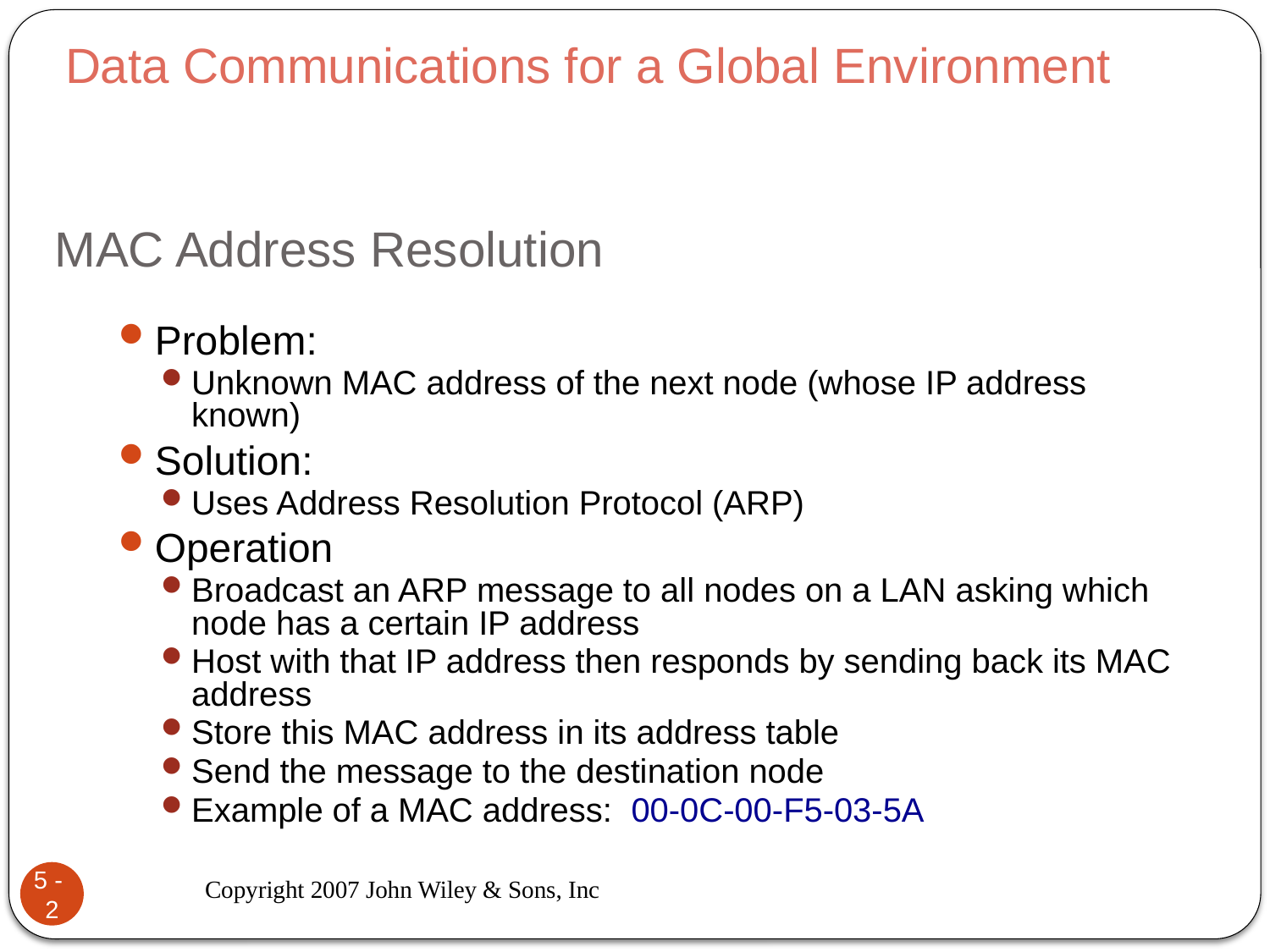

Data Communications for a Global Environment
# MAC Address Resolution
Problem:
Unknown MAC address of the next node (whose IP address known)
Solution:
Uses Address Resolution Protocol (ARP)
Operation
Broadcast an ARP message to all nodes on a LAN asking which node has a certain IP address
Host with that IP address then responds by sending back its MAC address
Store this MAC address in its address table
Send the message to the destination node
Example of a MAC address:  00-0C-00-F5-03-5A

Copyright 2007 John Wiley & Sons, Inc
5 - 2